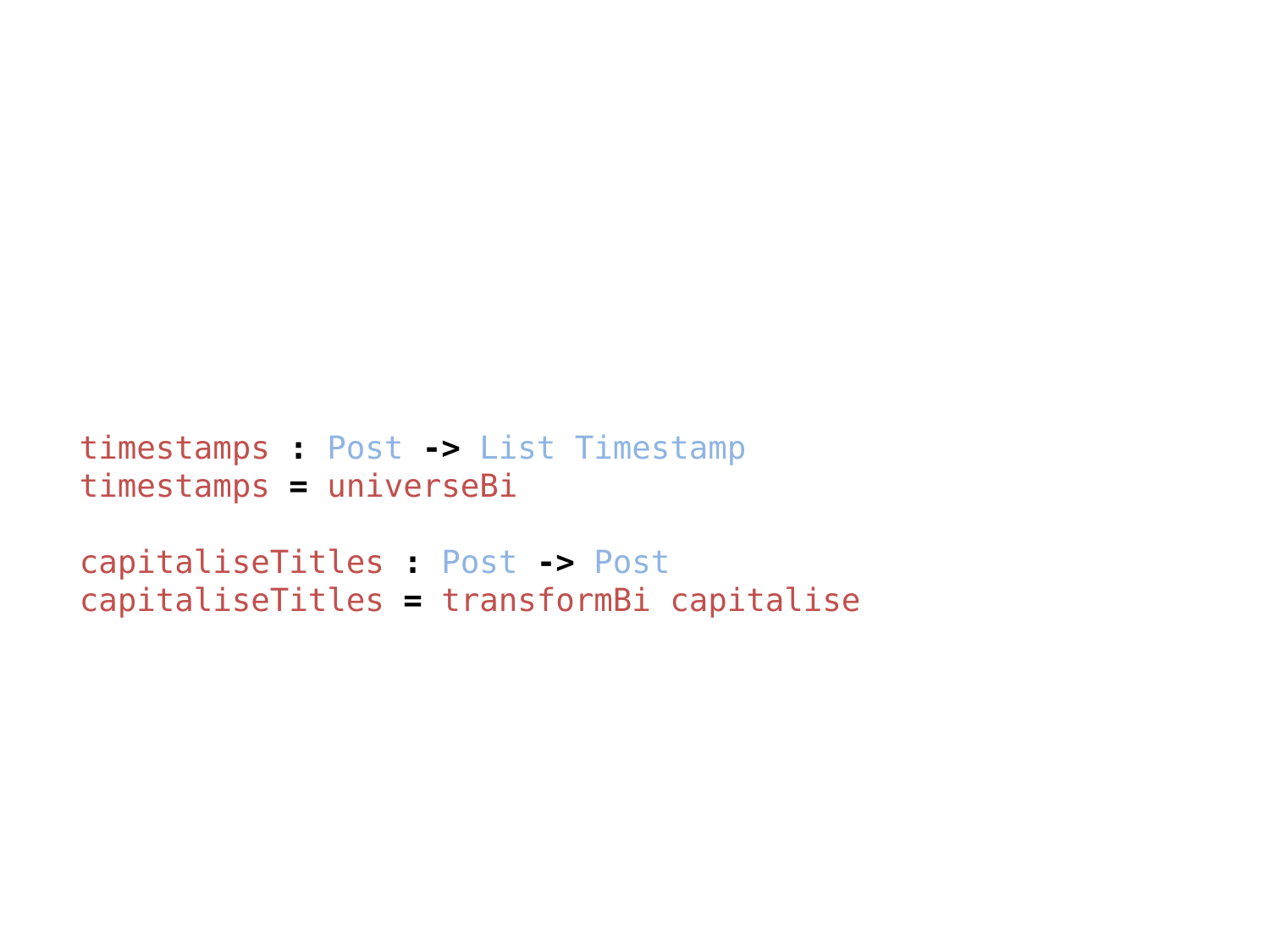

timestamps : Post -> List Timestamp
timestamps = universeBi

capitaliseTitles : Post -> Post
capitaliseTitles = transformBi capitalise